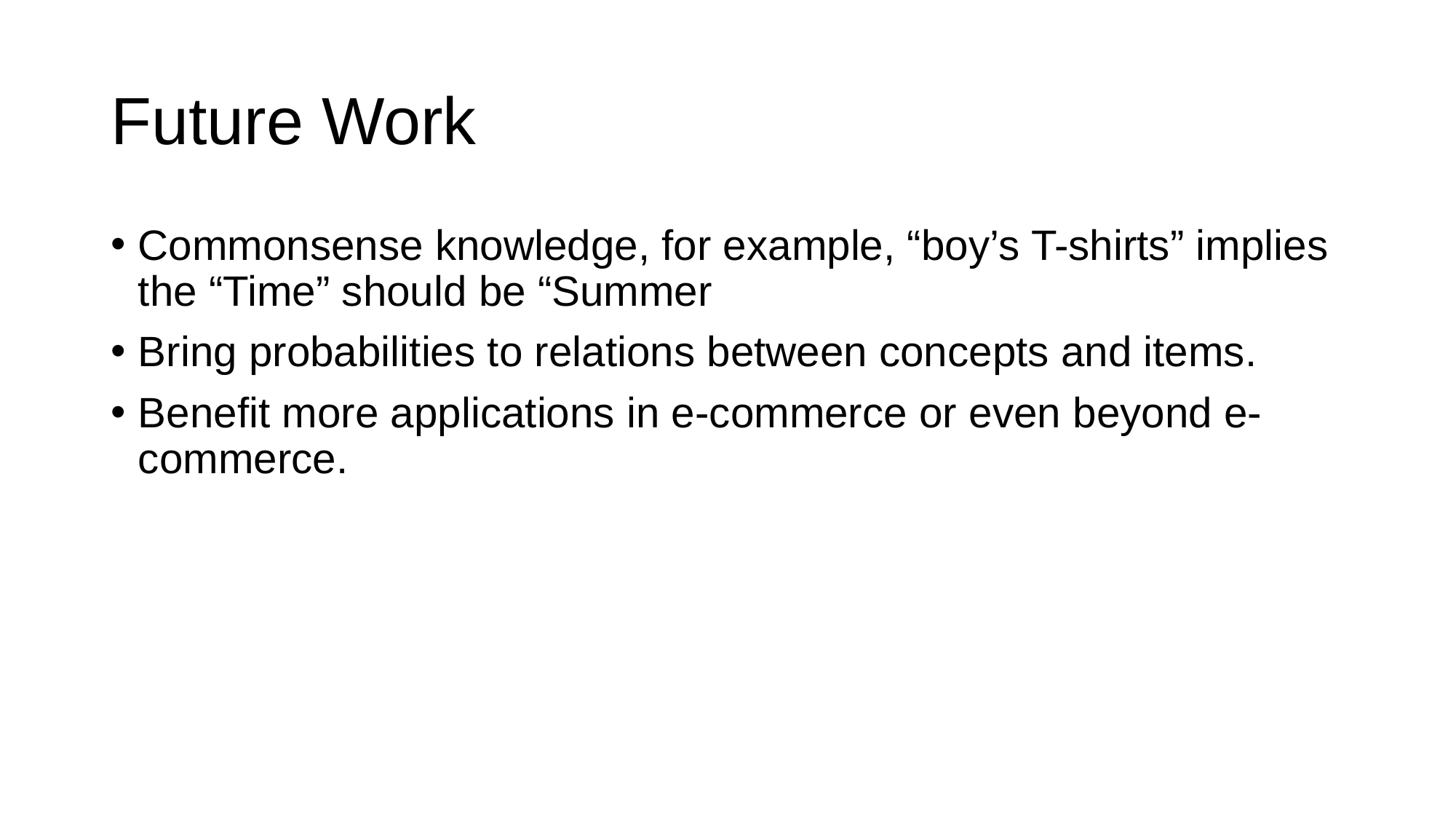

# Future Work
Commonsense knowledge, for example, “boy’s T-shirts” implies the “Time” should be “Summer
Bring probabilities to relations between concepts and items.
Benefit more applications in e-commerce or even beyond e-commerce.